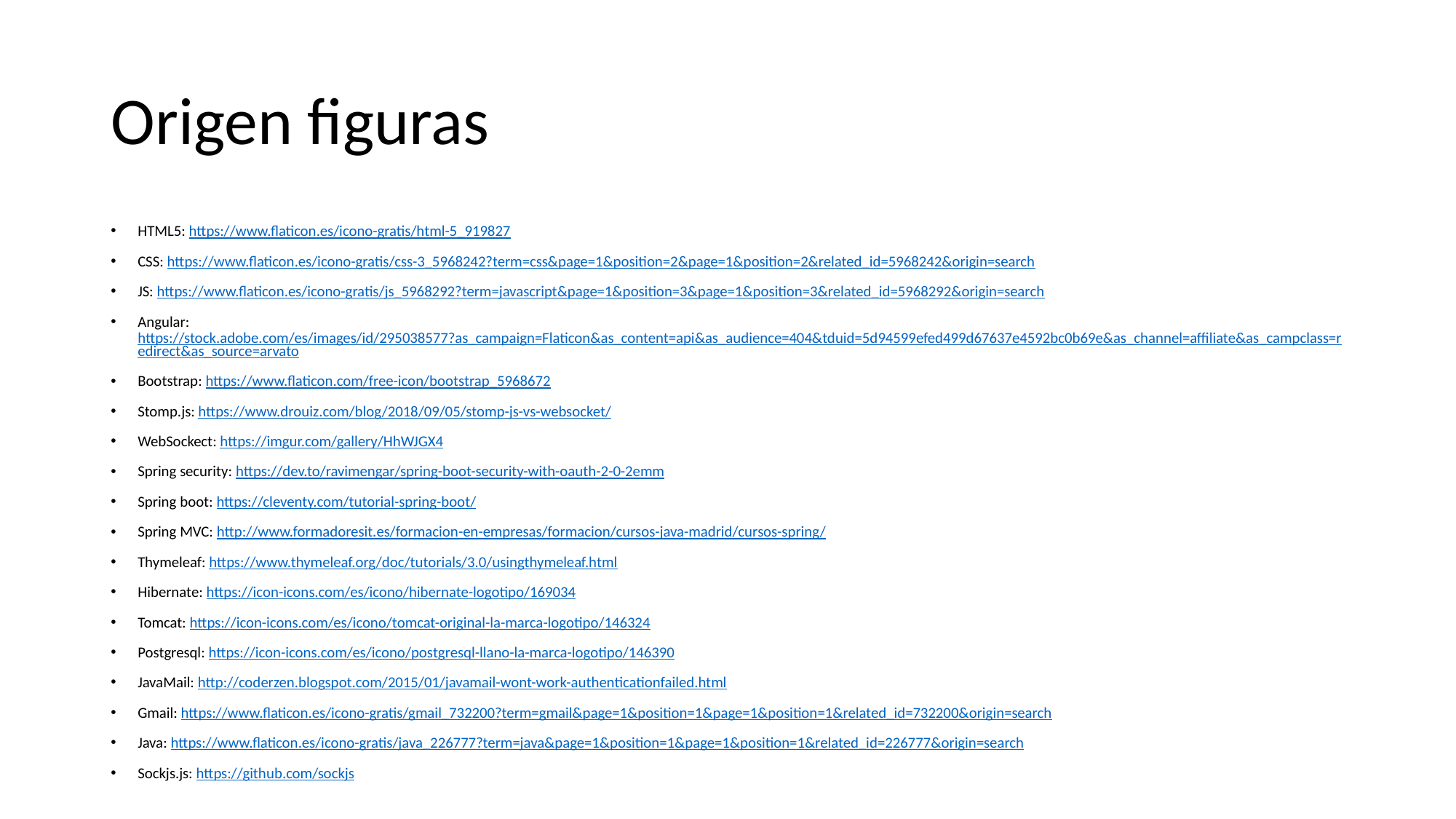

# Origen figuras
HTML5: https://www.flaticon.es/icono-gratis/html-5_919827
CSS: https://www.flaticon.es/icono-gratis/css-3_5968242?term=css&page=1&position=2&page=1&position=2&related_id=5968242&origin=search
JS: https://www.flaticon.es/icono-gratis/js_5968292?term=javascript&page=1&position=3&page=1&position=3&related_id=5968292&origin=search
Angular: https://stock.adobe.com/es/images/id/295038577?as_campaign=Flaticon&as_content=api&as_audience=404&tduid=5d94599efed499d67637e4592bc0b69e&as_channel=affiliate&as_campclass=redirect&as_source=arvato
Bootstrap: https://www.flaticon.com/free-icon/bootstrap_5968672
Stomp.js: https://www.drouiz.com/blog/2018/09/05/stomp-js-vs-websocket/
WebSockect: https://imgur.com/gallery/HhWJGX4
Spring security: https://dev.to/ravimengar/spring-boot-security-with-oauth-2-0-2emm
Spring boot: https://cleventy.com/tutorial-spring-boot/
Spring MVC: http://www.formadoresit.es/formacion-en-empresas/formacion/cursos-java-madrid/cursos-spring/
Thymeleaf: https://www.thymeleaf.org/doc/tutorials/3.0/usingthymeleaf.html
Hibernate: https://icon-icons.com/es/icono/hibernate-logotipo/169034
Tomcat: https://icon-icons.com/es/icono/tomcat-original-la-marca-logotipo/146324
Postgresql: https://icon-icons.com/es/icono/postgresql-llano-la-marca-logotipo/146390
JavaMail: http://coderzen.blogspot.com/2015/01/javamail-wont-work-authenticationfailed.html
Gmail: https://www.flaticon.es/icono-gratis/gmail_732200?term=gmail&page=1&position=1&page=1&position=1&related_id=732200&origin=search
Java: https://www.flaticon.es/icono-gratis/java_226777?term=java&page=1&position=1&page=1&position=1&related_id=226777&origin=search
Sockjs.js: https://github.com/sockjs